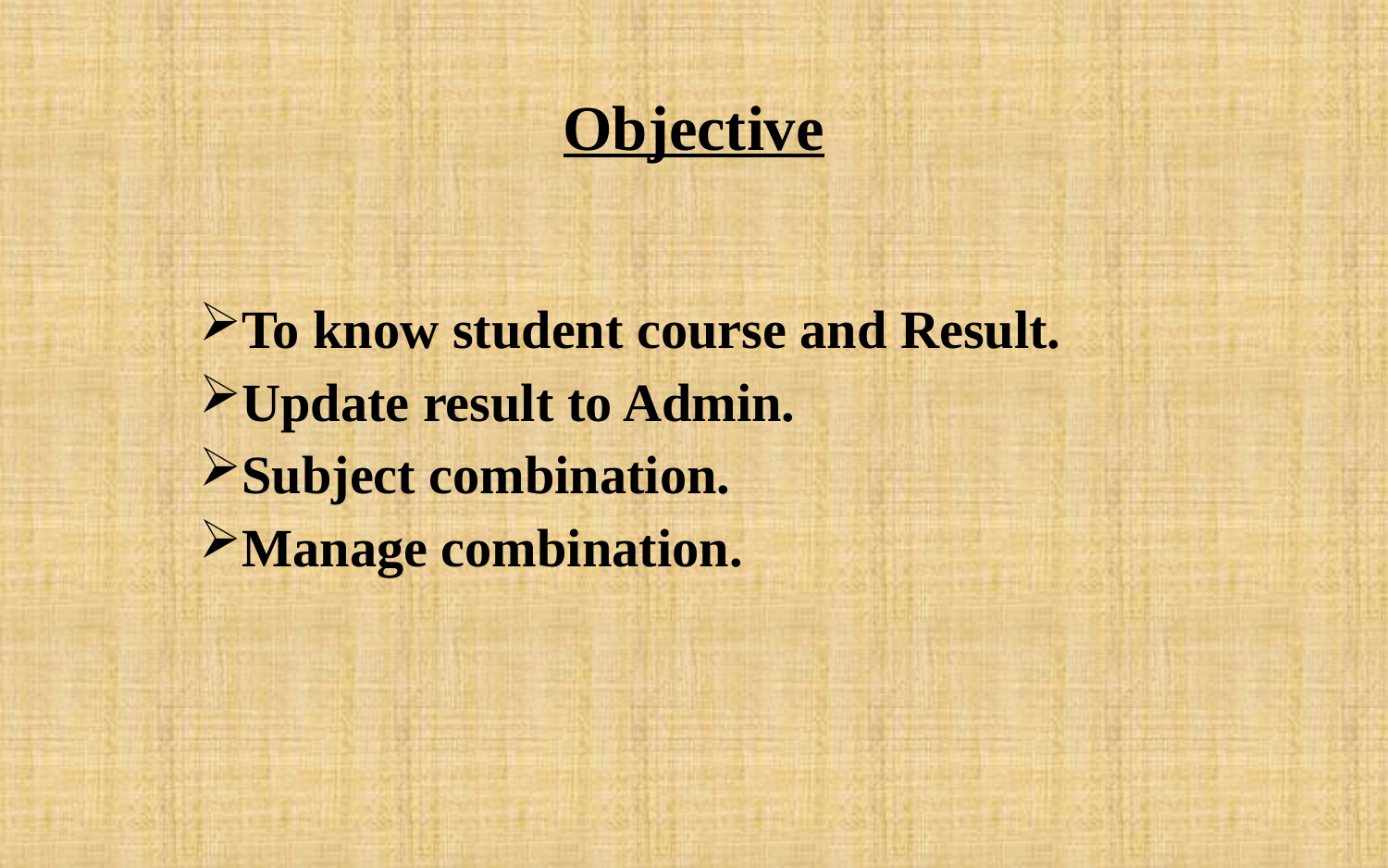

# Objective
To know student course and Result.
Update result to Admin.
Subject combination.
Manage combination.